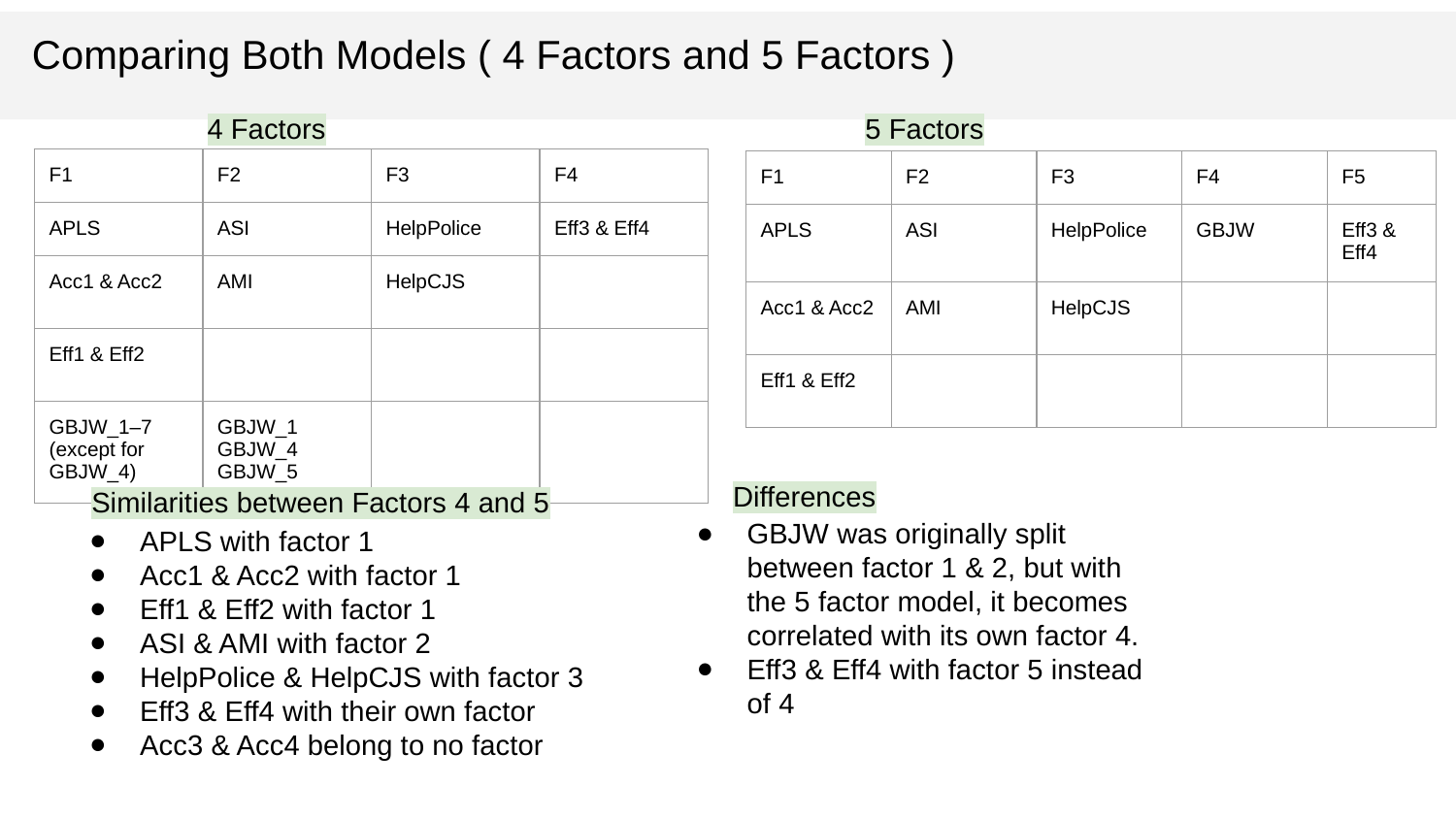

Comparing Both Models ( 4 Factors and 5 Factors )
4 Factors
5 Factors
| F1 | F2 | F3 | F4 |
| --- | --- | --- | --- |
| APLS | ASI | HelpPolice | Eff3 & Eff4 |
| Acc1 & Acc2 | AMI | HelpCJS |  |
| Eff1 & Eff2 |  |  |  |
| GBJW\_1–7 (except for GBJW\_4) | GBJW\_1 GBJW\_4 GBJW\_5 |  |  |
| F1 | F2 | F3 | F4 | F5 |
| --- | --- | --- | --- | --- |
| APLS | ASI | HelpPolice | GBJW | Eff3 & Eff4 |
| Acc1 & Acc2 | AMI | HelpCJS |  |  |
| Eff1 & Eff2 |  |  |  |  |
Differences
Similarities between Factors 4 and 5
GBJW was originally split between factor 1 & 2, but with the 5 factor model, it becomes correlated with its own factor 4.
Eff3 & Eff4 with factor 5 instead of 4
APLS with factor 1
Acc1 & Acc2 with factor 1
Eff1 & Eff2 with factor 1
ASI & AMI with factor 2
HelpPolice & HelpCJS with factor 3
Eff3 & Eff4 with their own factor
Acc3 & Acc4 belong to no factor